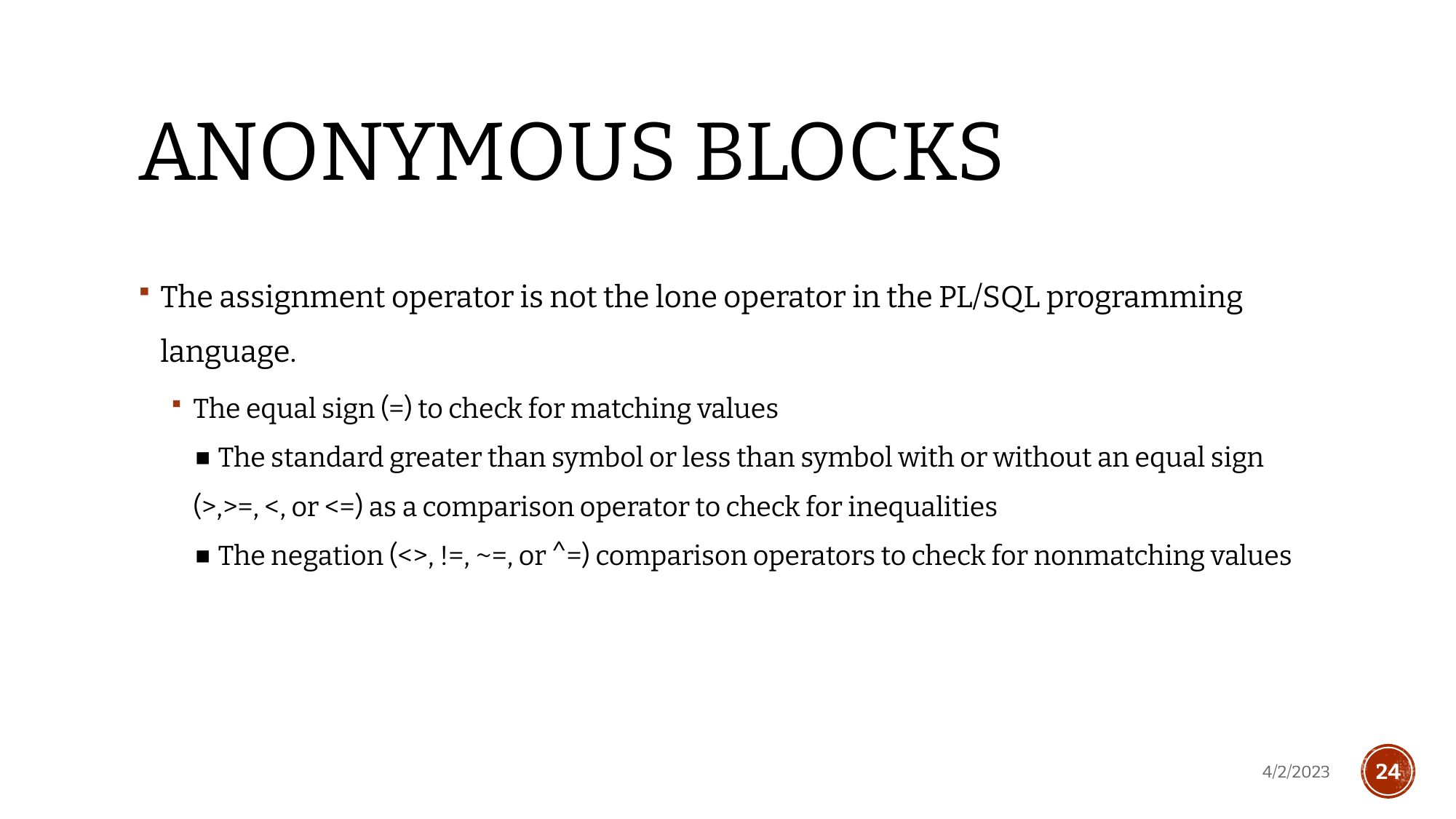

# Anonymous blocks
The assignment operator is not the lone operator in the PL/SQL programming language.
The equal sign (=) to check for matching values
■ The standard greater than symbol or less than symbol with or without an equal sign (>,>=, <, or <=) as a comparison operator to check for inequalities
■ The negation (<>, !=, ~=, or ^=) comparison operators to check for nonmatching values

4/2/2023
24